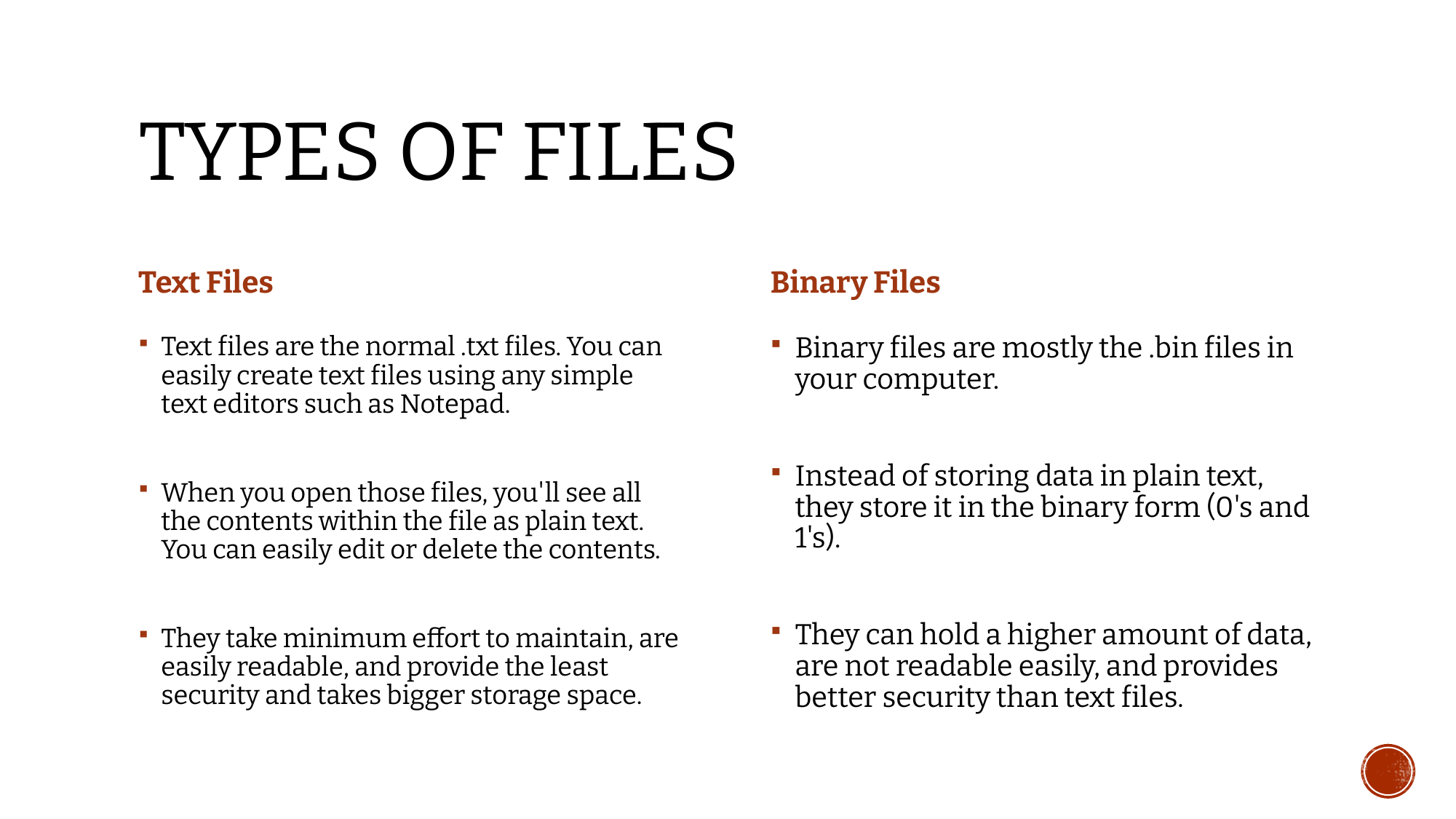

# Types of Files
Text Files
Binary Files
Text files are the normal .txt files. You can easily create text files using any simple text editors such as Notepad.

When you open those files, you'll see all the contents within the file as plain text. You can easily edit or delete the contents.

They take minimum effort to maintain, are easily readable, and provide the least security and takes bigger storage space.
Binary files are mostly the .bin files in your computer.

Instead of storing data in plain text, they store it in the binary form (0's and 1's).

They can hold a higher amount of data, are not readable easily, and provides better security than text files.